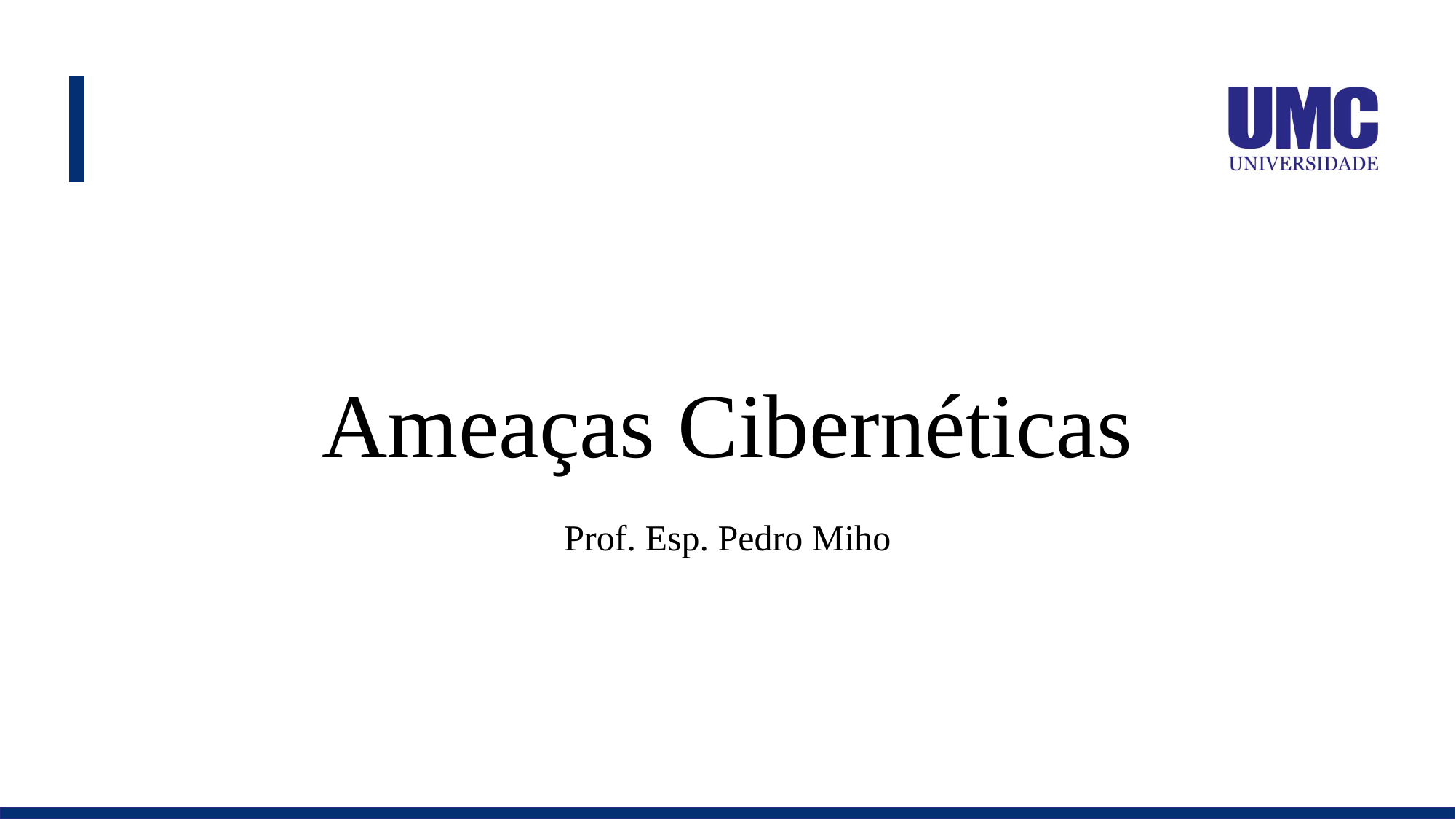

# Ameaças Cibernéticas
Prof. Esp. Pedro Miho